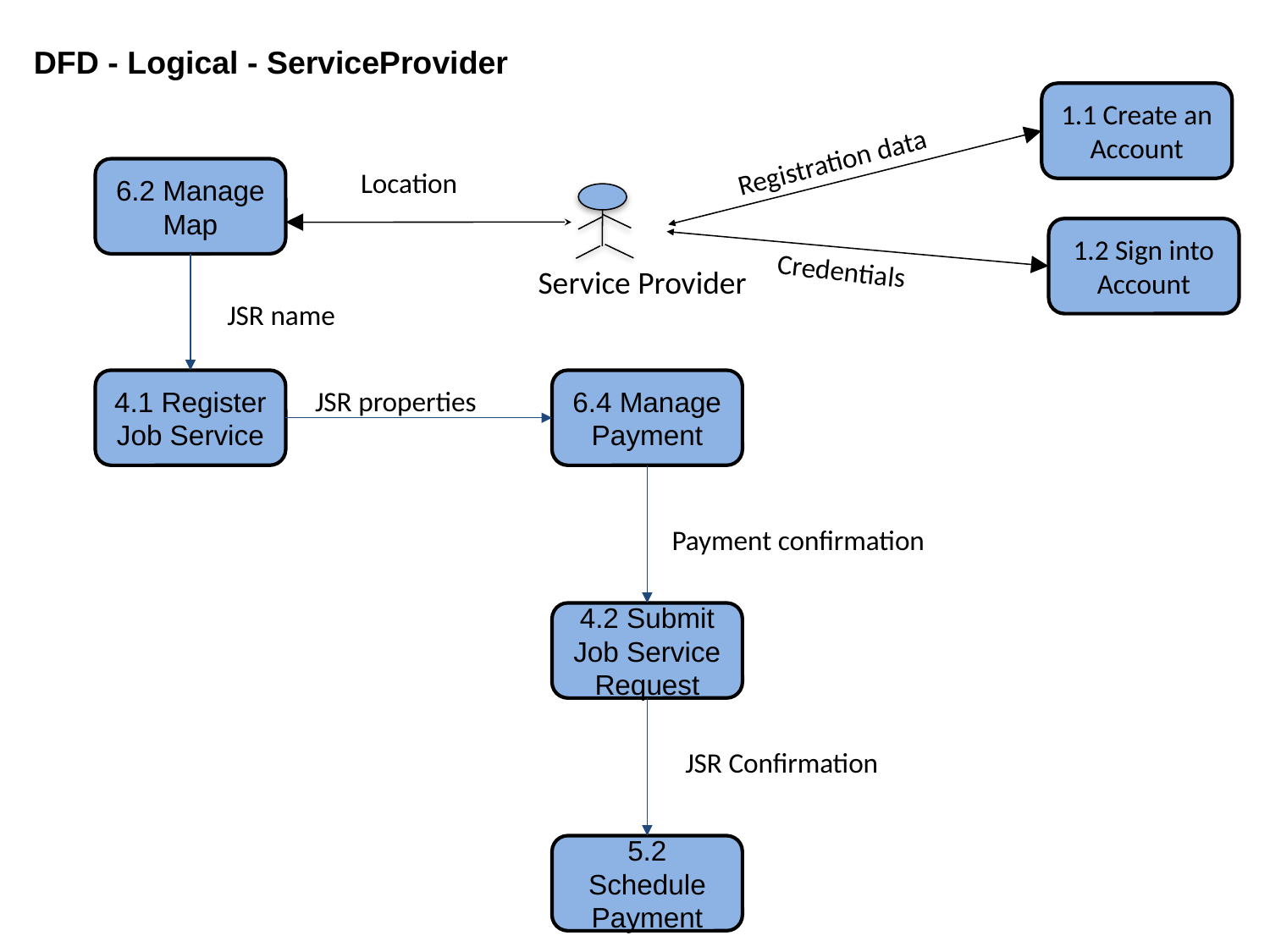

DFD - Logical - ServiceProvider
1.1 Create an Account

Registration data
Location
6.2 Manage Map

Service Provider
1.2 Sign into Account

Credentials
JSR name
4.1 Register Job Service
6.4 Manage Payment
JSR properties
Payment confirmation
4.2 Submit Job Service Request
JSR Confirmation
5.2 Schedule Payment